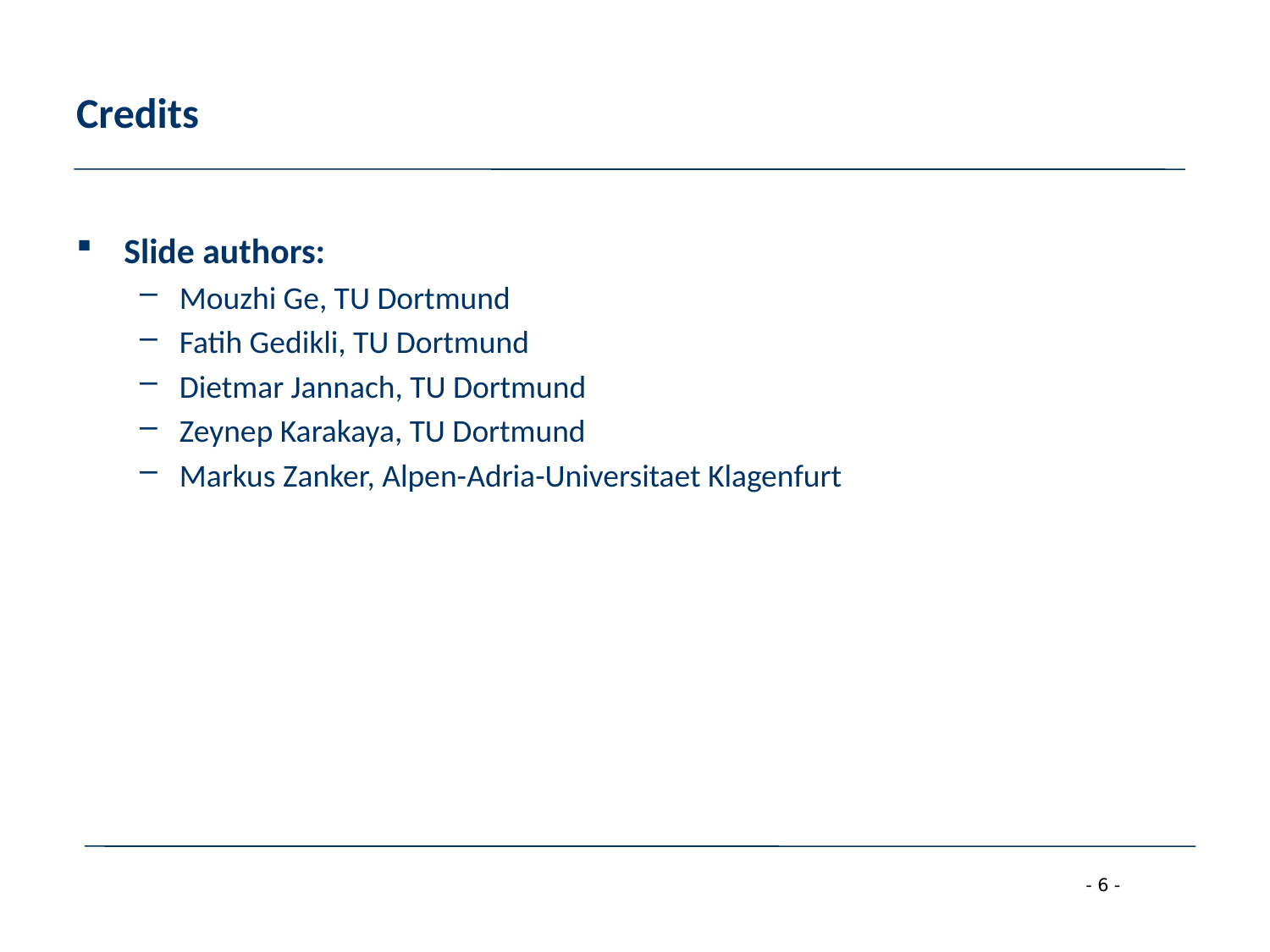

# Credits
Slide authors:
Mouzhi Ge, TU Dortmund
Fatih Gedikli, TU Dortmund
Dietmar Jannach, TU Dortmund
Zeynep Karakaya, TU Dortmund
Markus Zanker, Alpen-Adria-Universitaet Klagenfurt